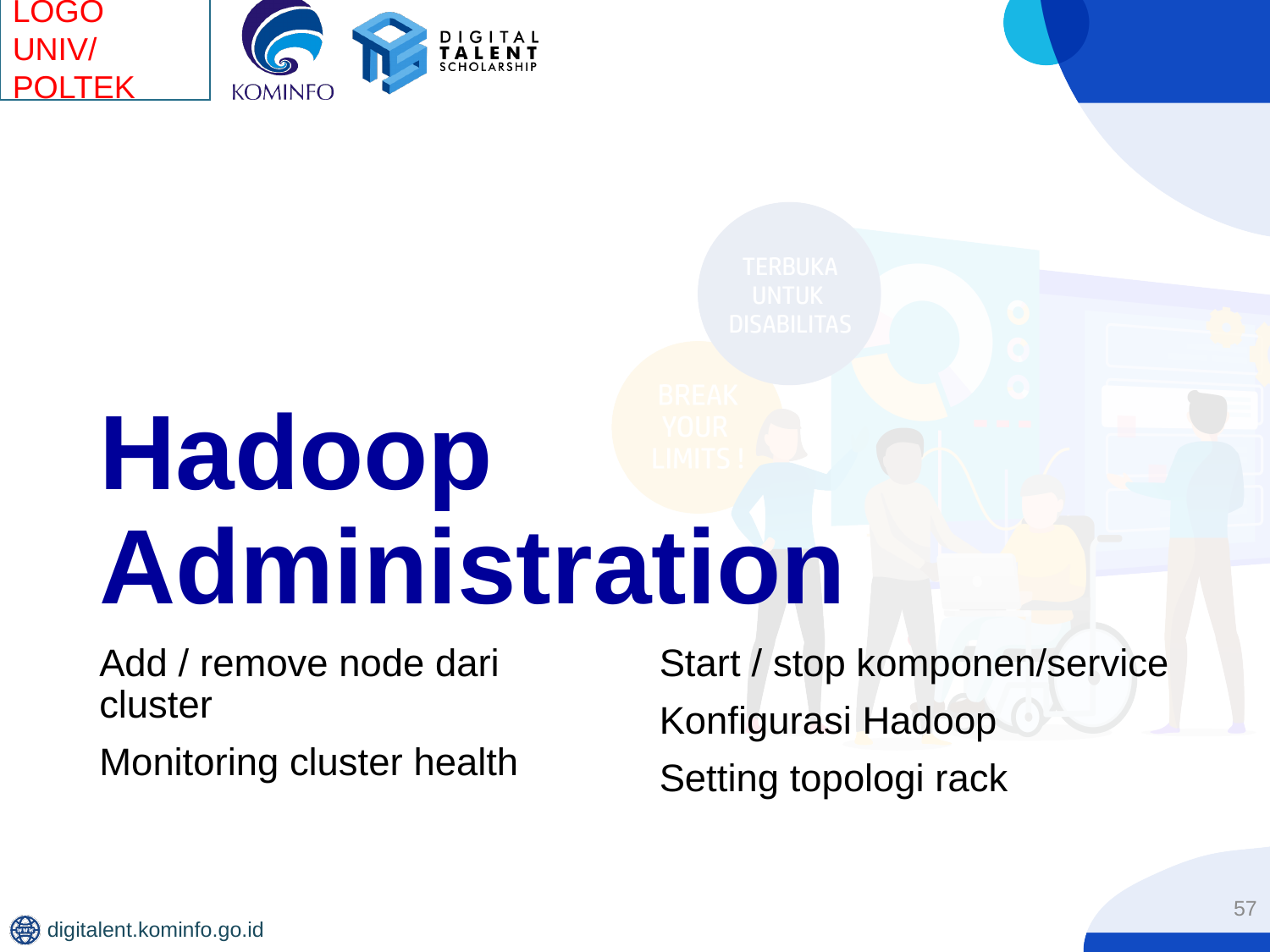

# Hadoop Administration
Add / remove node dari cluster
Monitoring cluster health
Start / stop komponen/service
Konfigurasi Hadoop
Setting topologi rack
57